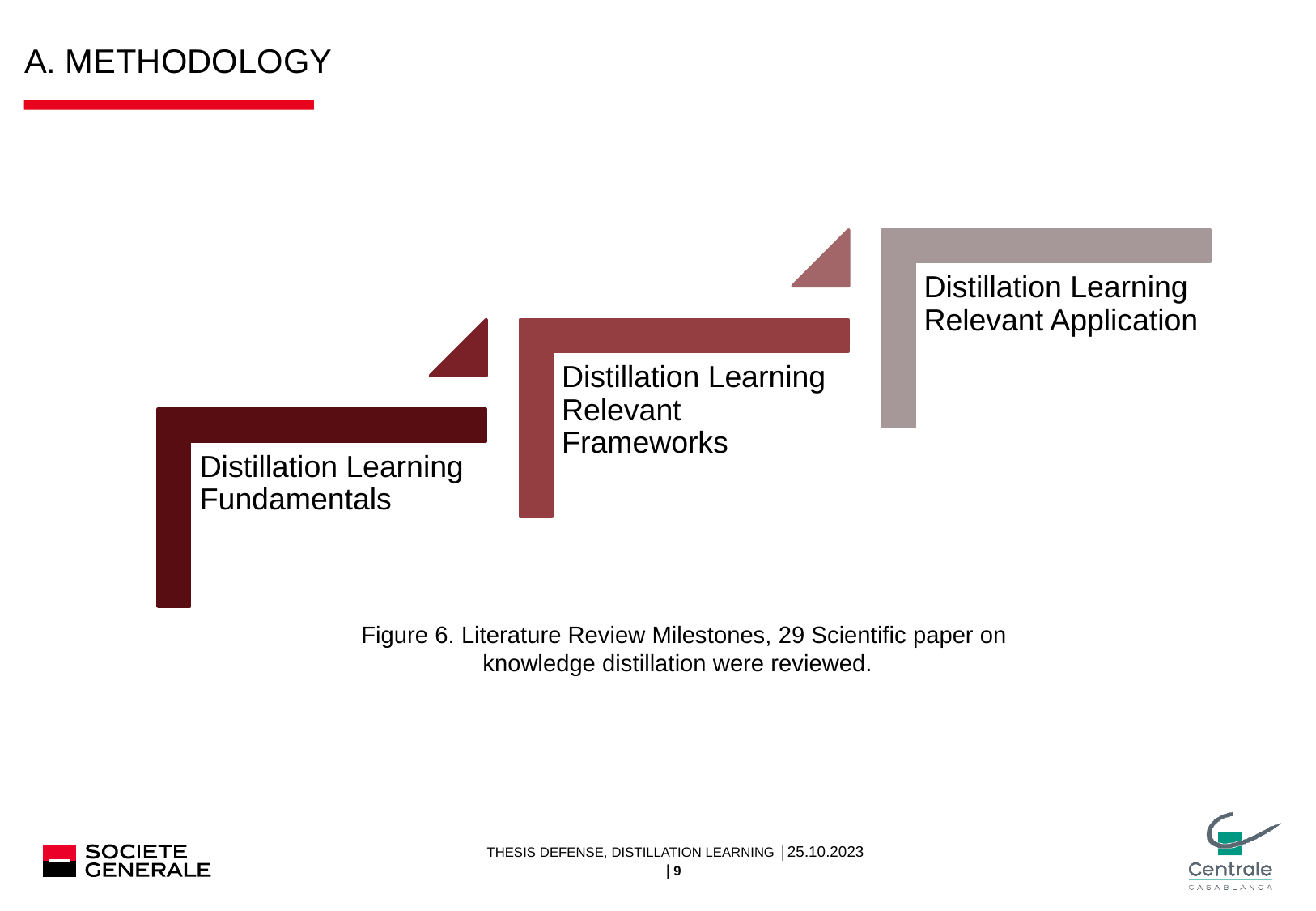

# A. Methodology
Distillation Learning Fundamentals
Distillation Learning Relevant Frameworks
Distillation Learning Relevant Application
Figure 6. Literature Review Milestones, 29 Scientific paper on knowledge distillation were reviewed.